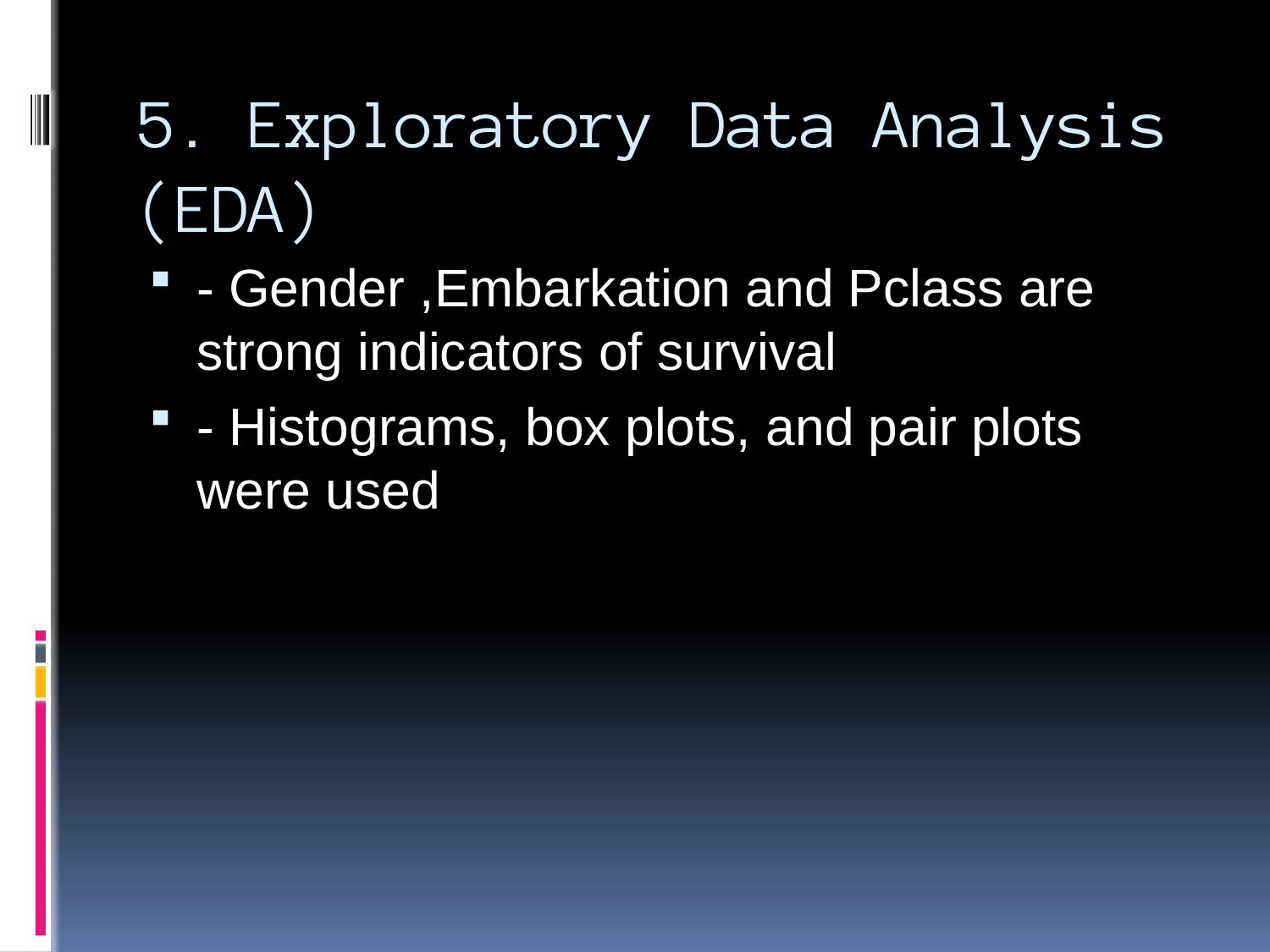

# 5. Exploratory Data Analysis (EDA)
- Gender ,Embarkation and Pclass are strong indicators of survival
- Histograms, box plots, and pair plots were used